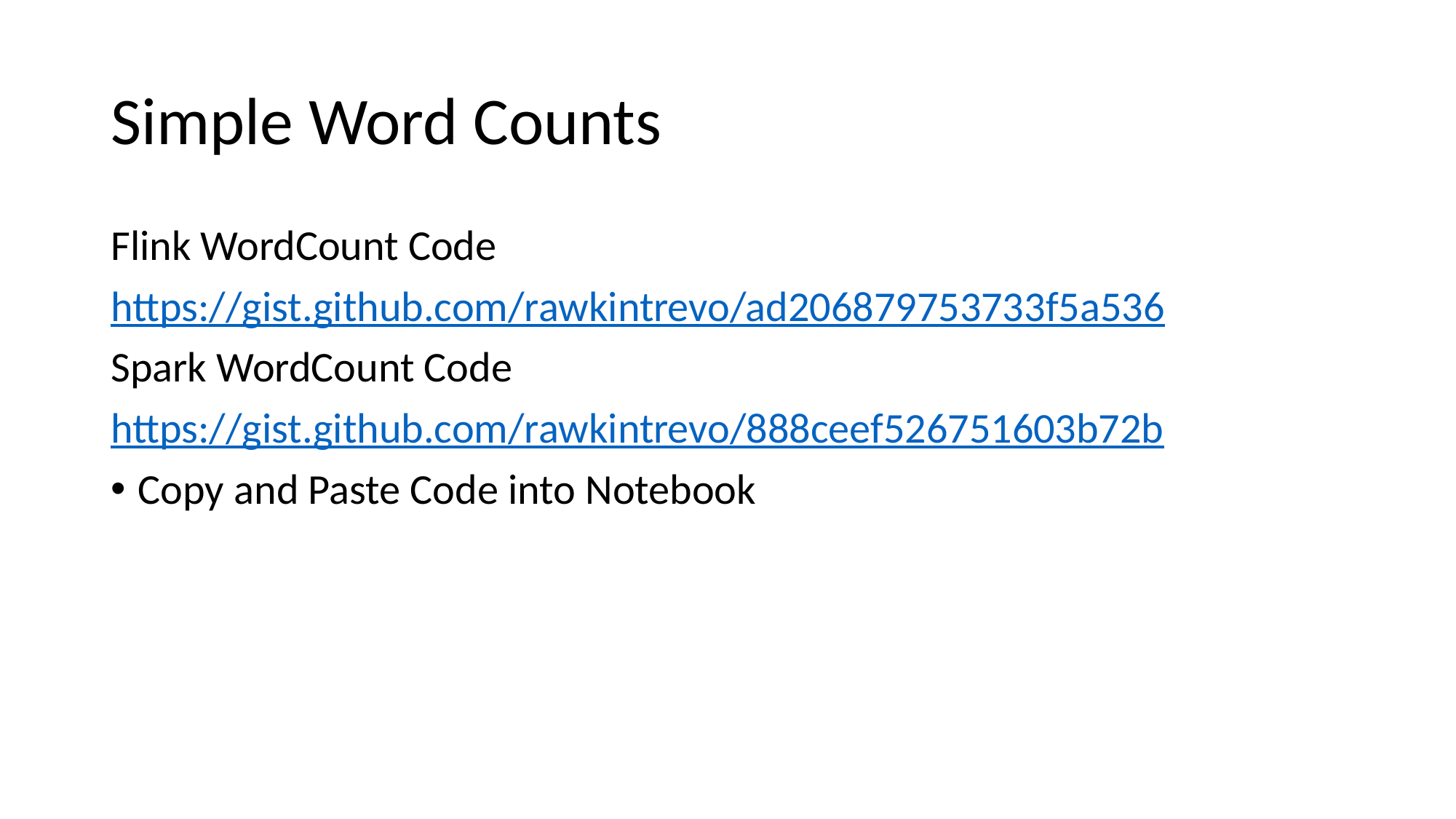

# Simple Word Counts
Flink WordCount Code
https://gist.github.com/rawkintrevo/ad206879753733f5a536
Spark WordCount Code
https://gist.github.com/rawkintrevo/888ceef526751603b72b
Copy and Paste Code into Notebook